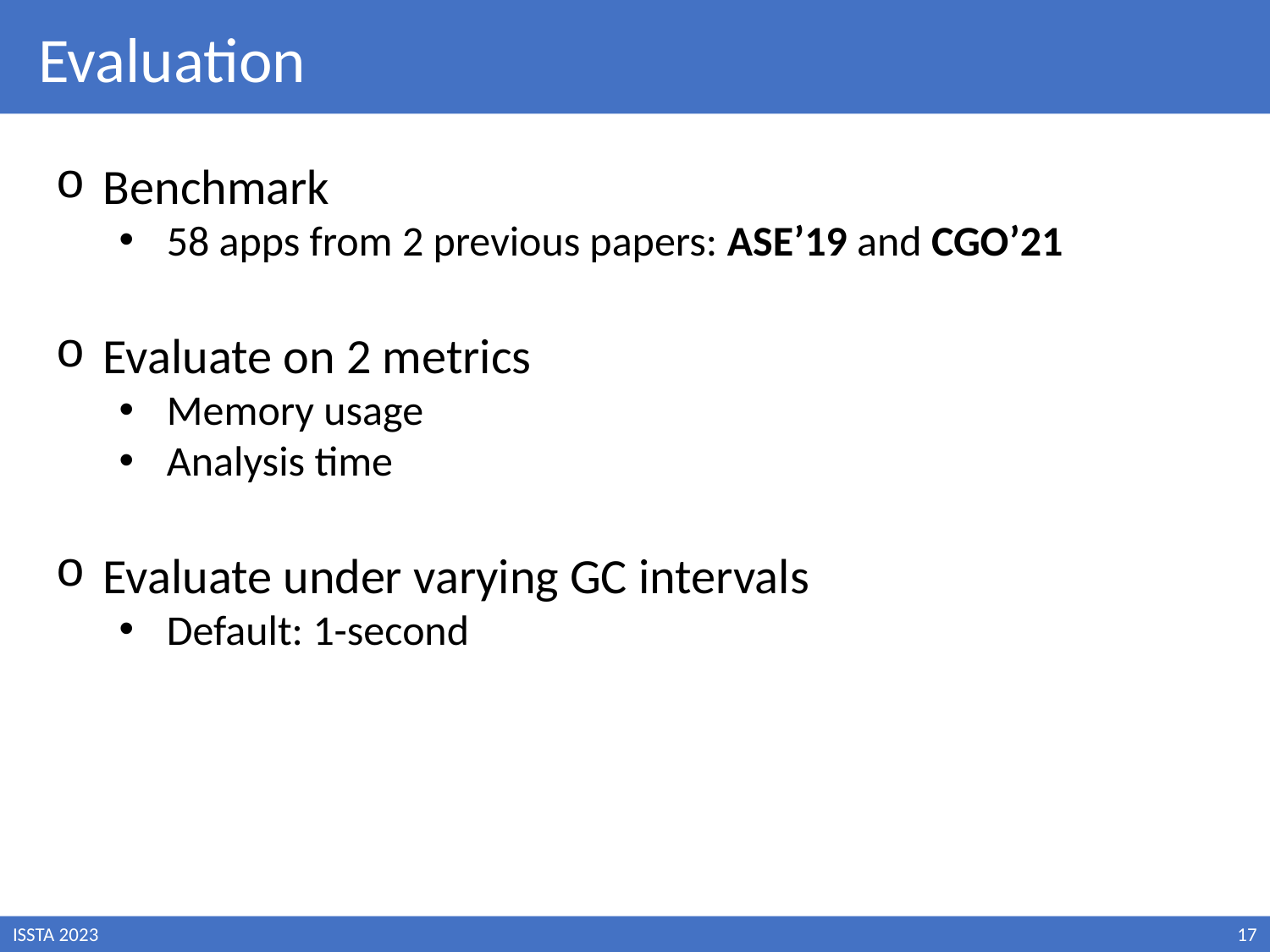

Evaluation
Benchmark
58 apps from 2 previous papers: ASE’19 and CGO’21

Evaluate on 2 metrics
Memory usage
Analysis time

Evaluate under varying GC intervals
Default: 1-second

ISSTA 2023
17